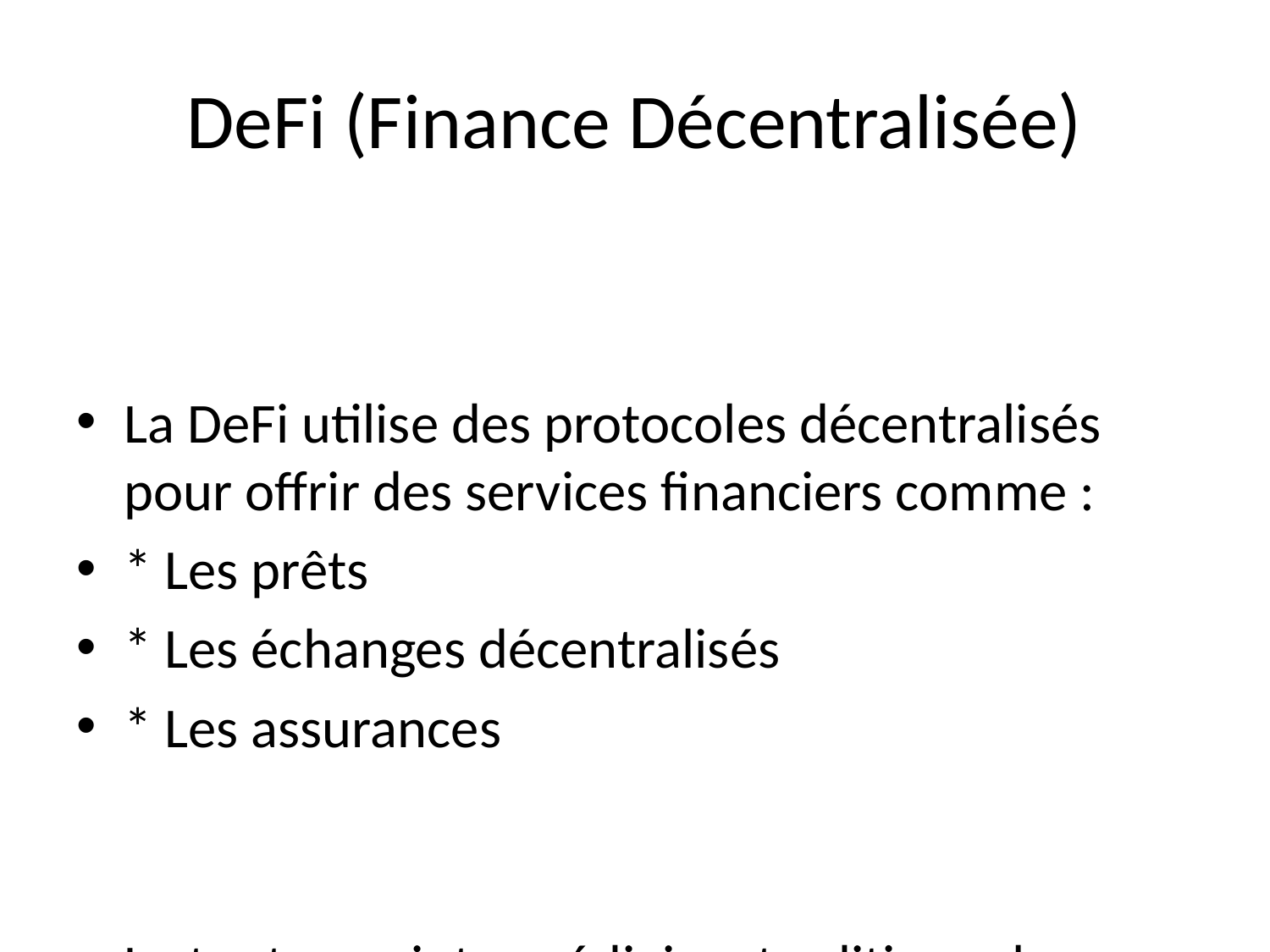

# DeFi (Finance Décentralisée)

La DeFi utilise des protocoles décentralisés pour offrir des services financiers comme :
* Les prêts
* Les échanges décentralisés
* Les assurances

Le tout sans intermédiaires traditionnels comme les banques.